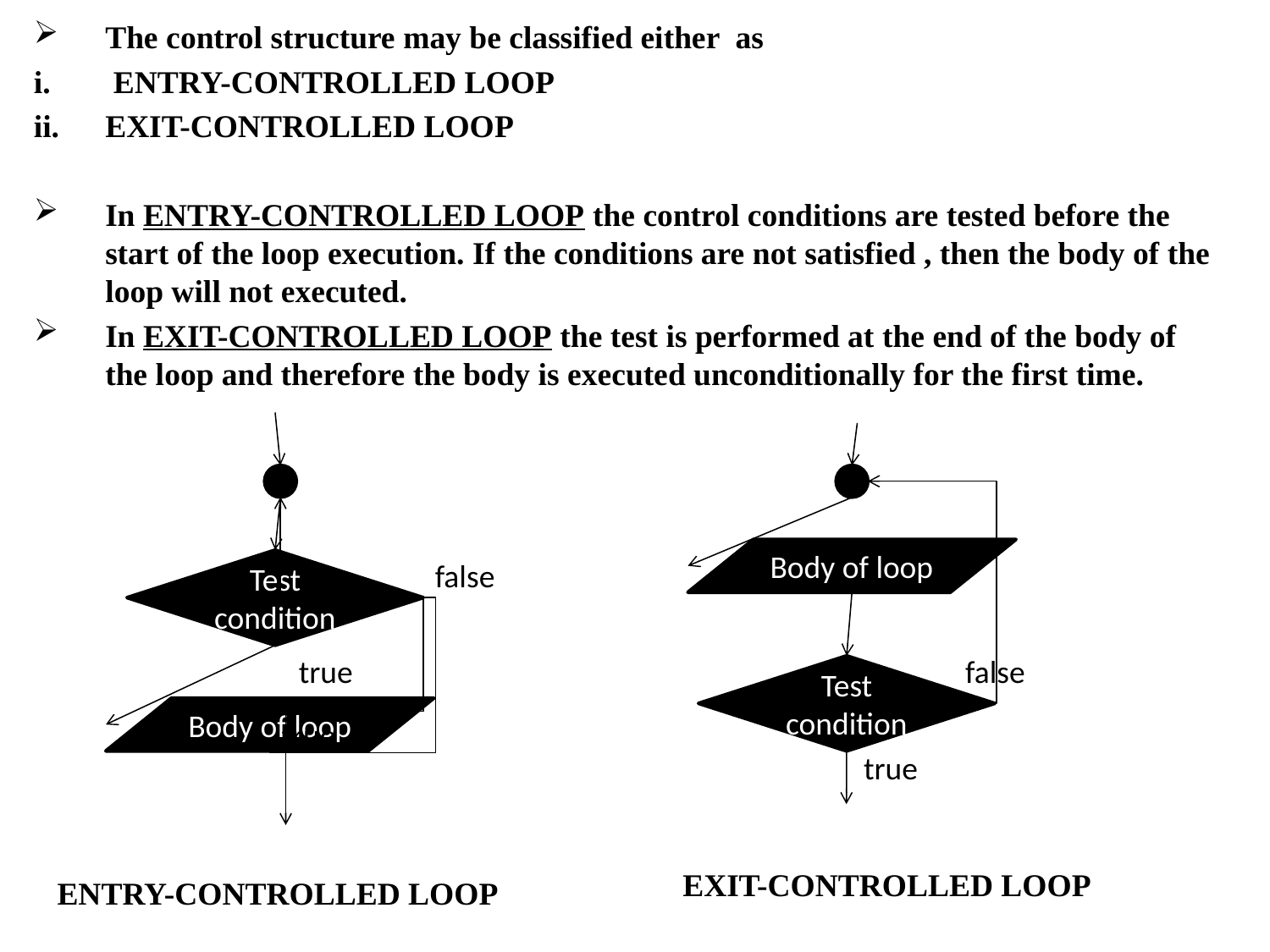

The control structure may be classified either  as
 ENTRY-CONTROLLED LOOP
EXIT-CONTROLLED LOOP

In ENTRY-CONTROLLED LOOP the control conditions are tested before the start of the loop execution. If the conditions are not satisfied , then the body of the loop will not executed.
In EXIT-CONTROLLED LOOP the test is performed at the end of the body of the loop and therefore the body is executed unconditionally for the first time.

Body of loop
Test
condition
false
true
false
Test
condition
Body of loop
true
true
EXIT-CONTROLLED LOOP
ENTRY-CONTROLLED LOOP